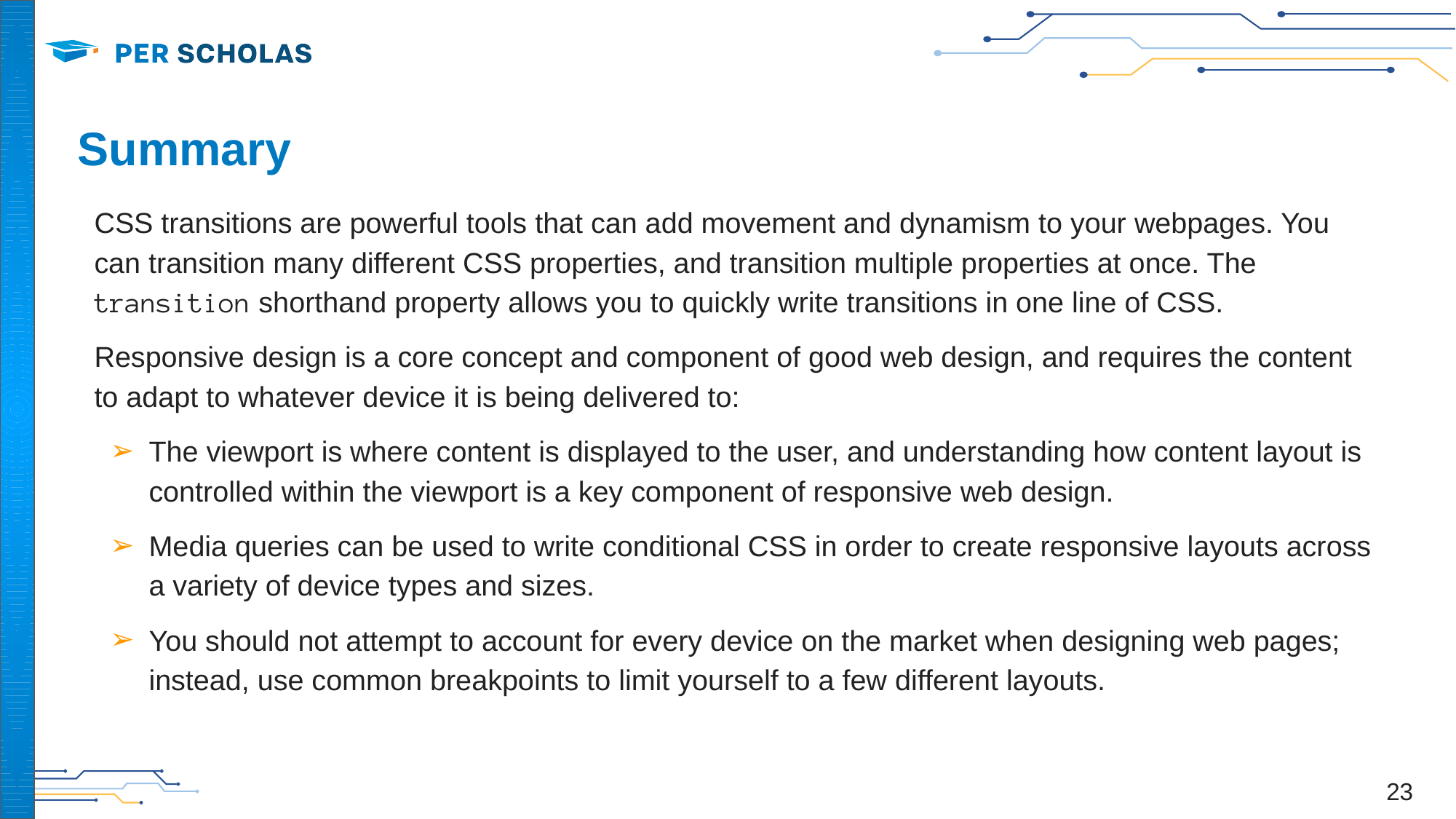

# Summary
CSS transitions are powerful tools that can add movement and dynamism to your webpages. You can transition many different CSS properties, and transition multiple properties at once. The transition shorthand property allows you to quickly write transitions in one line of CSS.
Responsive design is a core concept and component of good web design, and requires the content to adapt to whatever device it is being delivered to:
The viewport is where content is displayed to the user, and understanding how content layout is controlled within the viewport is a key component of responsive web design.
Media queries can be used to write conditional CSS in order to create responsive layouts across a variety of device types and sizes.
You should not attempt to account for every device on the market when designing web pages; instead, use common breakpoints to limit yourself to a few different layouts.
23